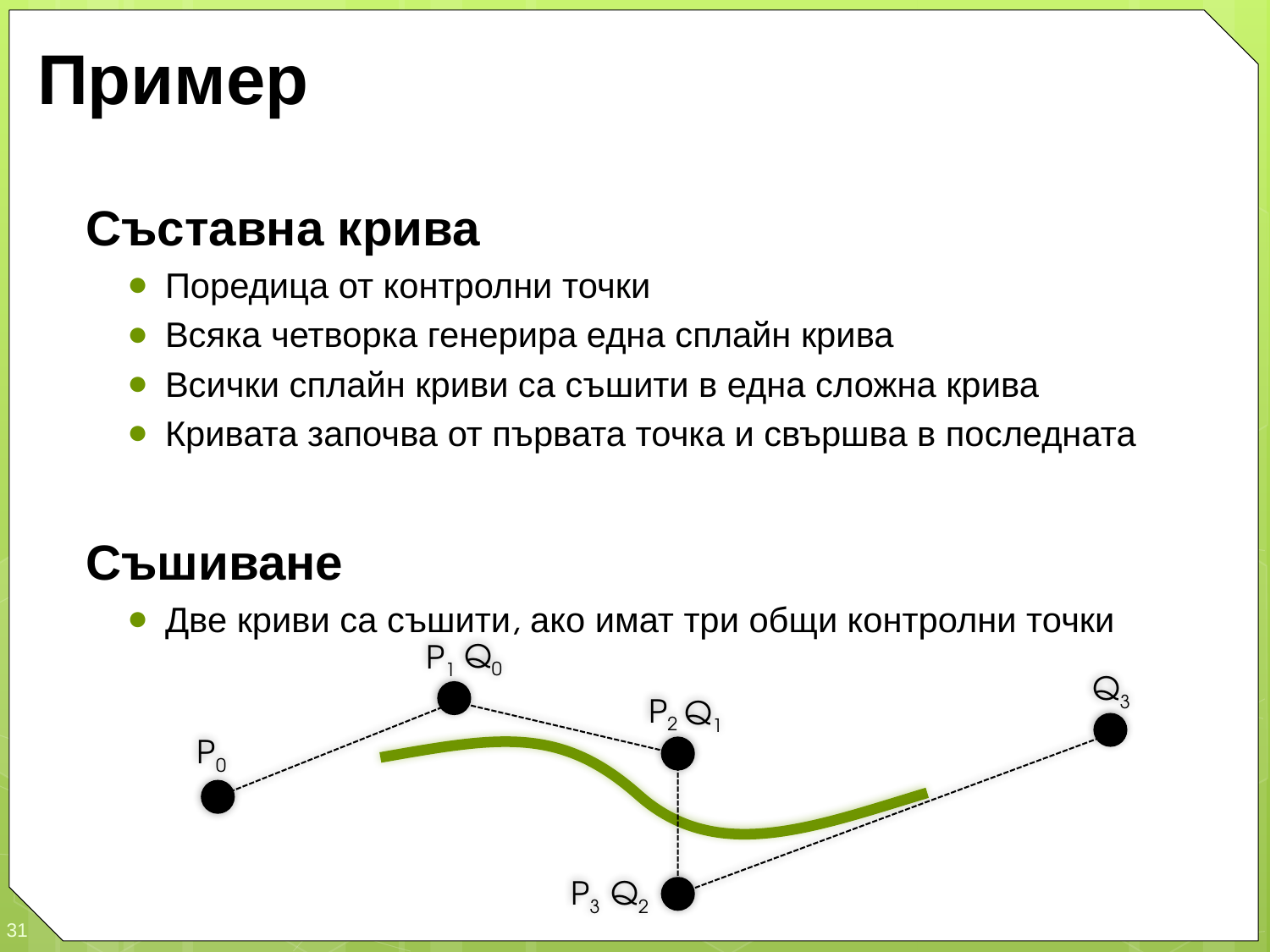

# Пример
Съставна крива
Поредица от контролни точки
Всяка четворка генерира една сплайн крива
Всички сплайн криви са съшити в една сложна крива
Кривата започва от първата точка и свършва в последната

Съшиване
Две криви са съшити, ако имат три общи контролни точки
Q0
P1
Q3

P2
Q1

P0

P3
Q2